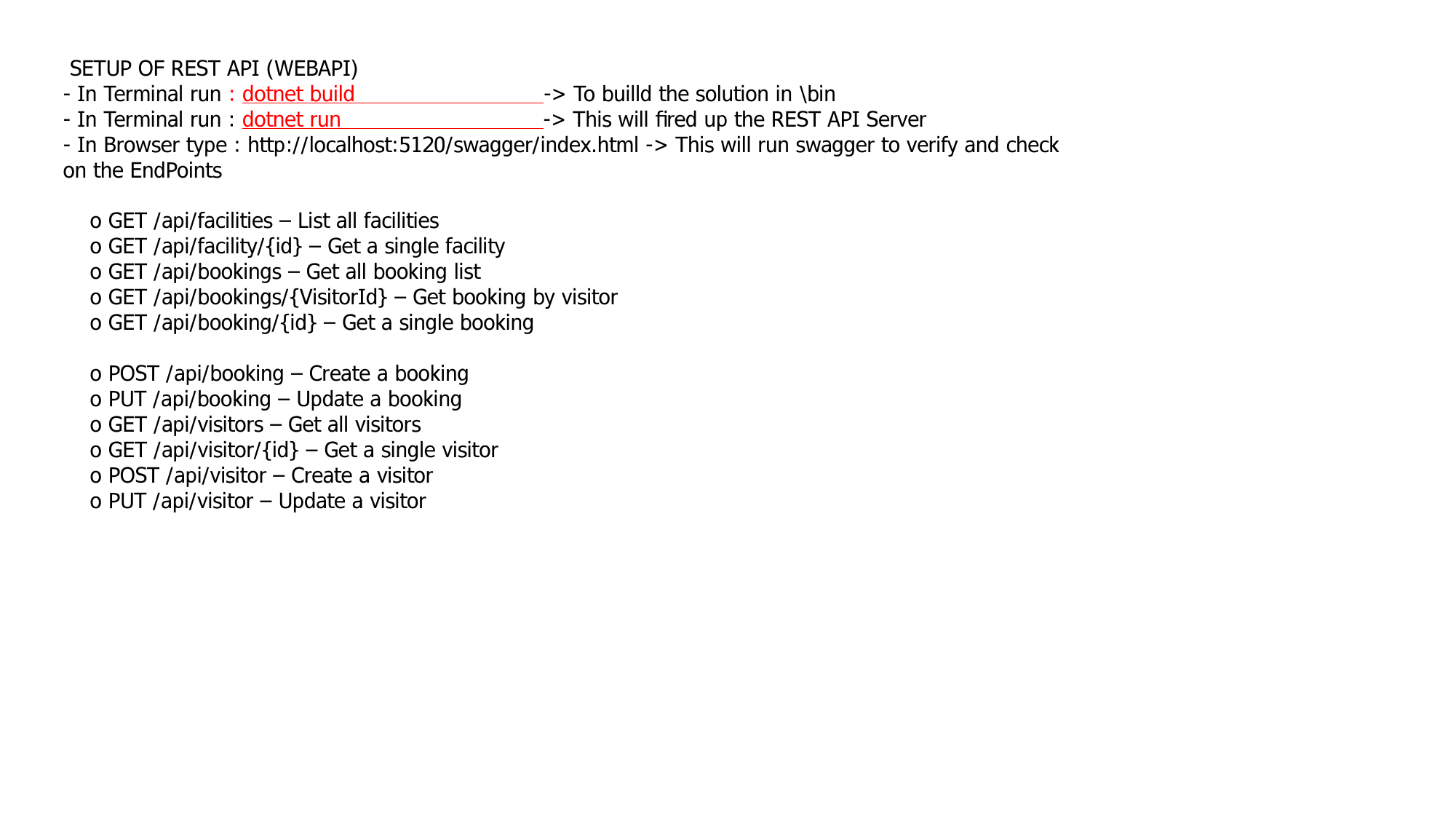

SETUP OF REST API (WEBAPI)
- In Terminal run : dotnet build                            -> To builld the solution in \bin
- In Terminal run : dotnet run                              -> This will fired up the REST API Server
- In Browser type : http://localhost:5120/swagger/index.html -> This will run swagger to verify and check on the EndPoints

    o GET /api/facilities – List all facilities
    o GET /api/facility/{id} – Get a single facility
    o GET /api/bookings – Get all booking list
    o GET /api/bookings/{VisitorId} – Get booking by visitor
    o GET /api/booking/{id} – Get a single booking

    o POST /api/booking – Create a booking
    o PUT /api/booking – Update a booking
    o GET /api/visitors – Get all visitors
    o GET /api/visitor/{id} – Get a single visitor
    o POST /api/visitor – Create a visitor
    o PUT /api/visitor – Update a visitor